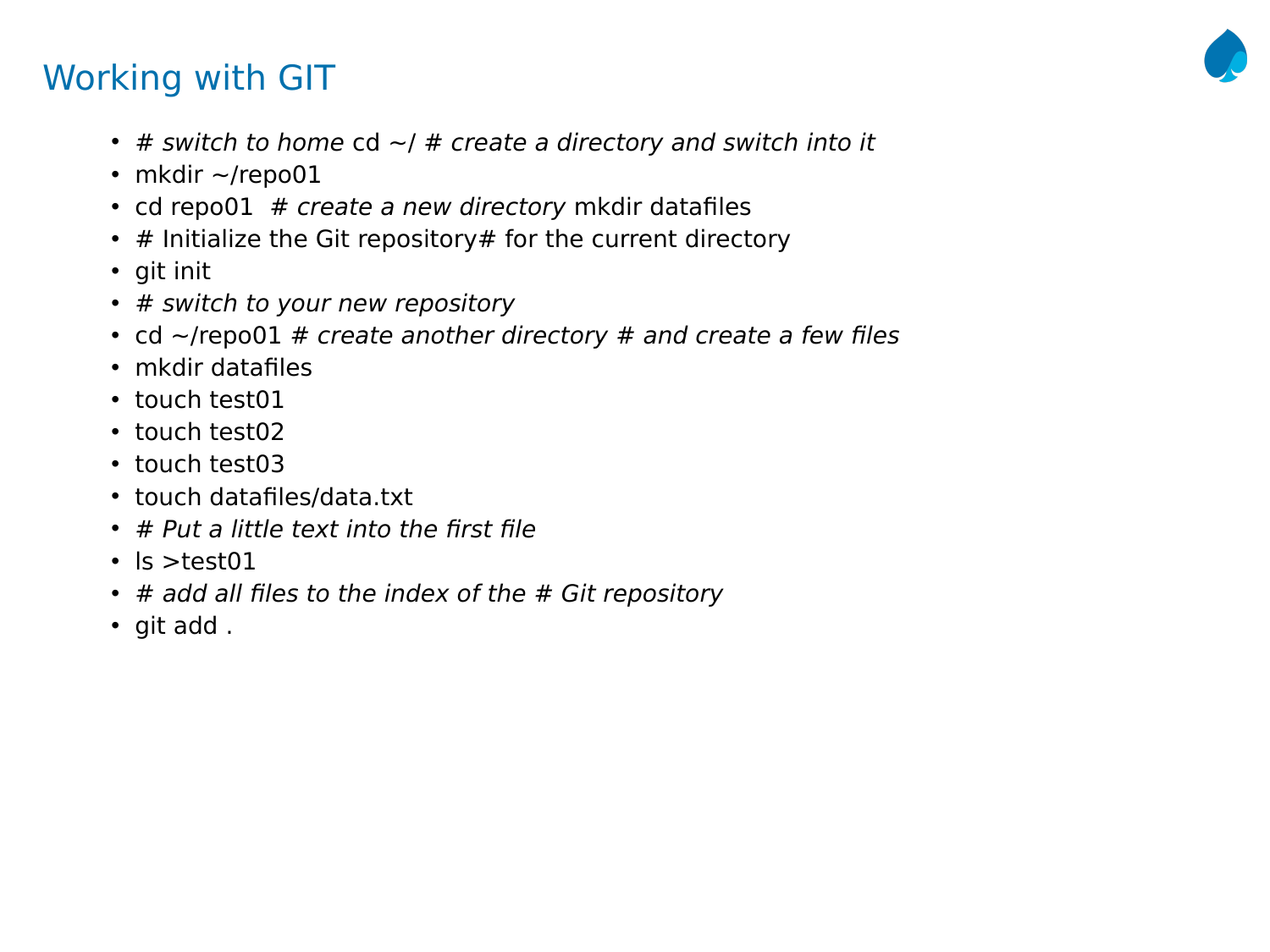

# Working with GIT
# switch to home cd ~/ # create a directory and switch into it
mkdir ~/repo01
cd repo01  # create a new directory mkdir datafiles
# Initialize the Git repository# for the current directory
git init
# switch to your new repository
cd ~/repo01 # create another directory # and create a few files
mkdir datafiles
touch test01
touch test02
touch test03
touch datafiles/data.txt
# Put a little text into the first file
ls >test01
# add all files to the index of the # Git repository
git add .